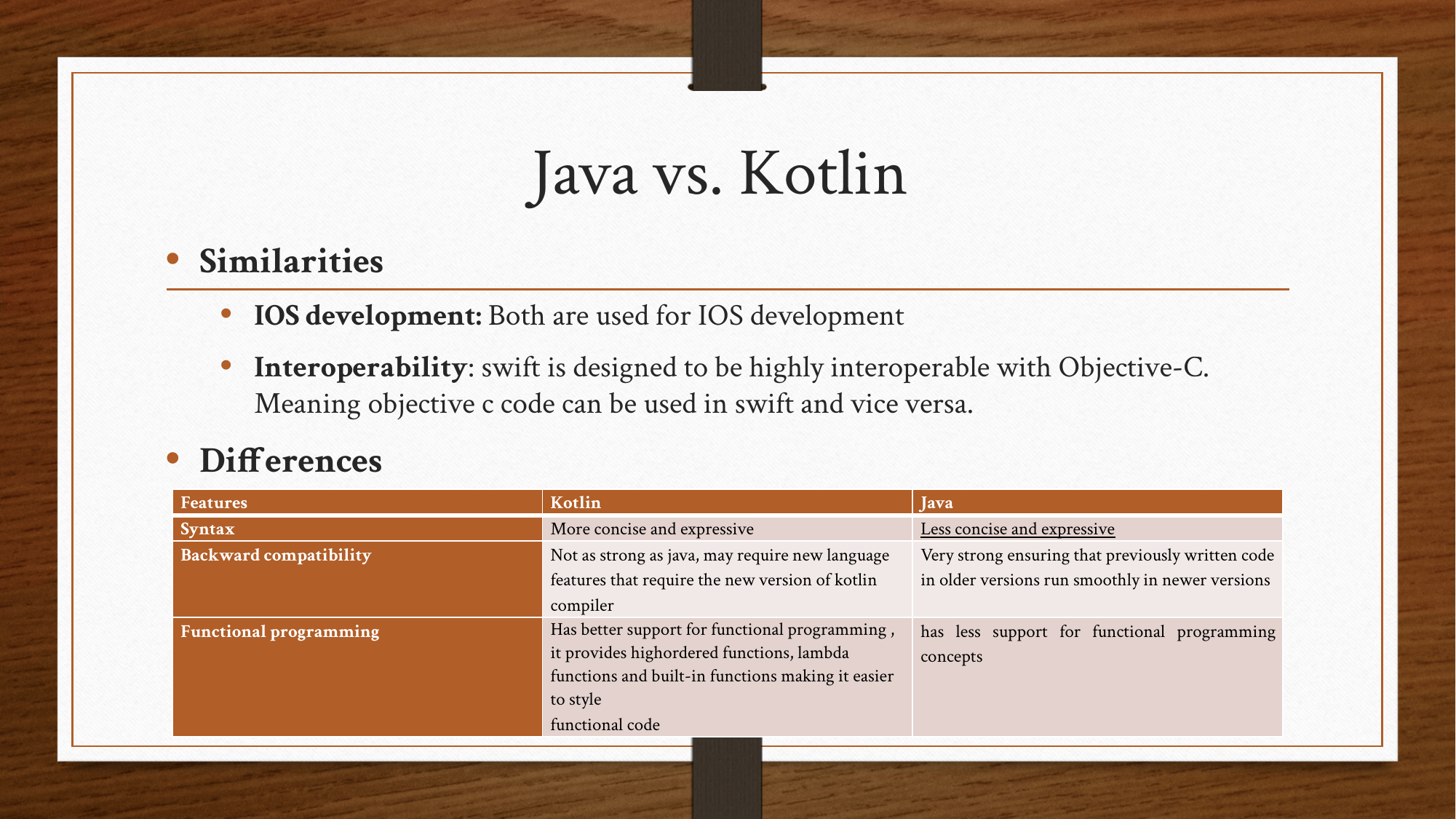

# Java vs. Kotlin
Similarities
IOS development: Both are used for IOS development
Interoperability: swift is designed to be highly interoperable with Objective-C. Meaning objective c code can be used in swift and vice versa.
Differences

| Features | Kotlin | Java |
| --- | --- | --- |
| Syntax | More concise and expressive | Less concise and expressive |
| Backward compatibility | Not as strong as java, may require new language features that require the new version of kotlin compiler | Very strong ensuring that previously written code in older versions run smoothly in newer versions |
| Functional programming | Has better support for functional programming , it provides highordered functions, lambda functions and built-in functions making it easier to style functional code | has less support for functional programming concepts |